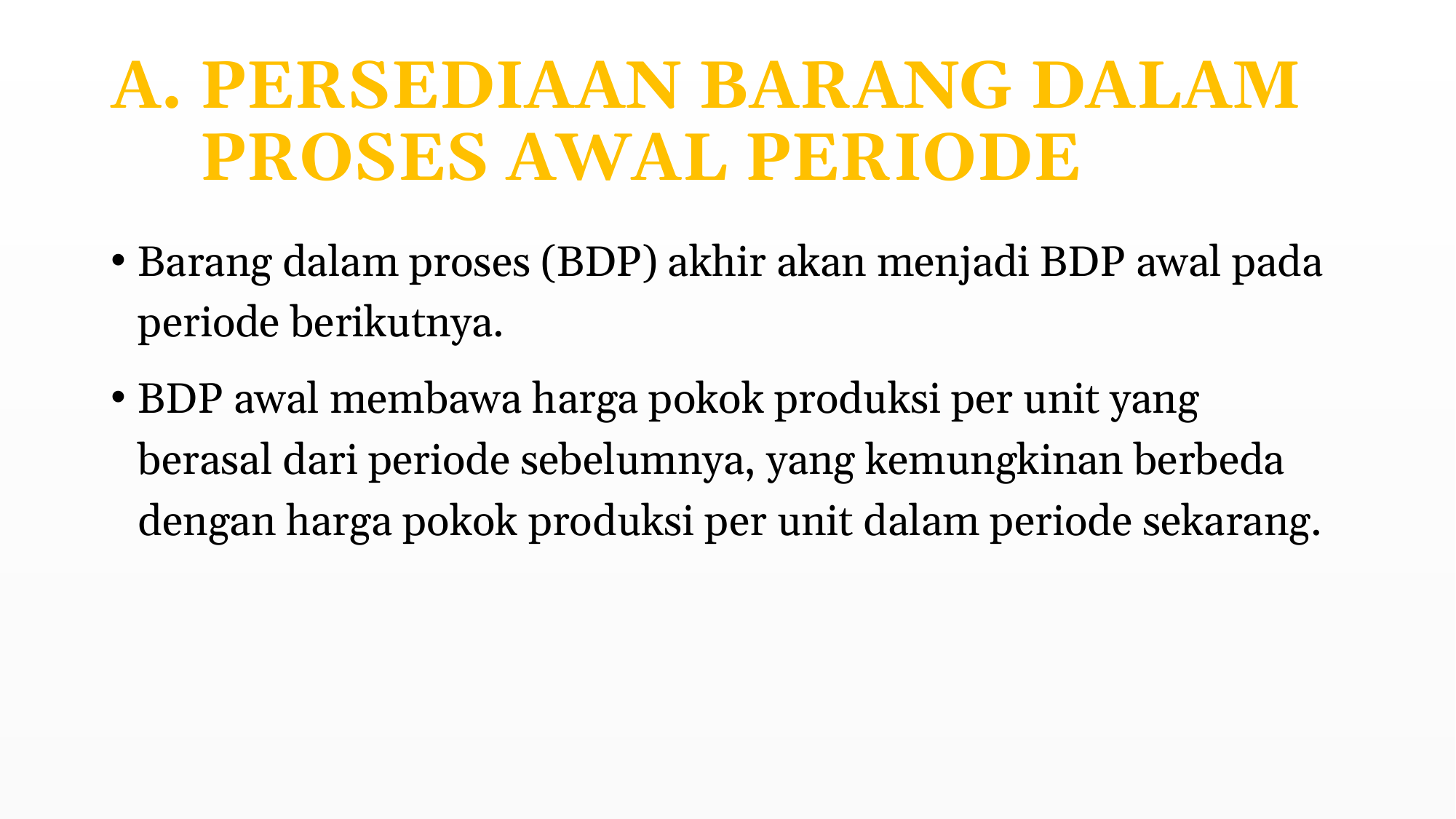

# PERSEDIAAN BARANG DALAM PROSES AWAL PERIODE
Barang dalam proses (BDP) akhir akan menjadi BDP awal pada periode berikutnya.
BDP awal membawa harga pokok produksi per unit yang berasal dari periode sebelumnya, yang kemungkinan berbeda dengan harga pokok produksi per unit dalam periode sekarang.